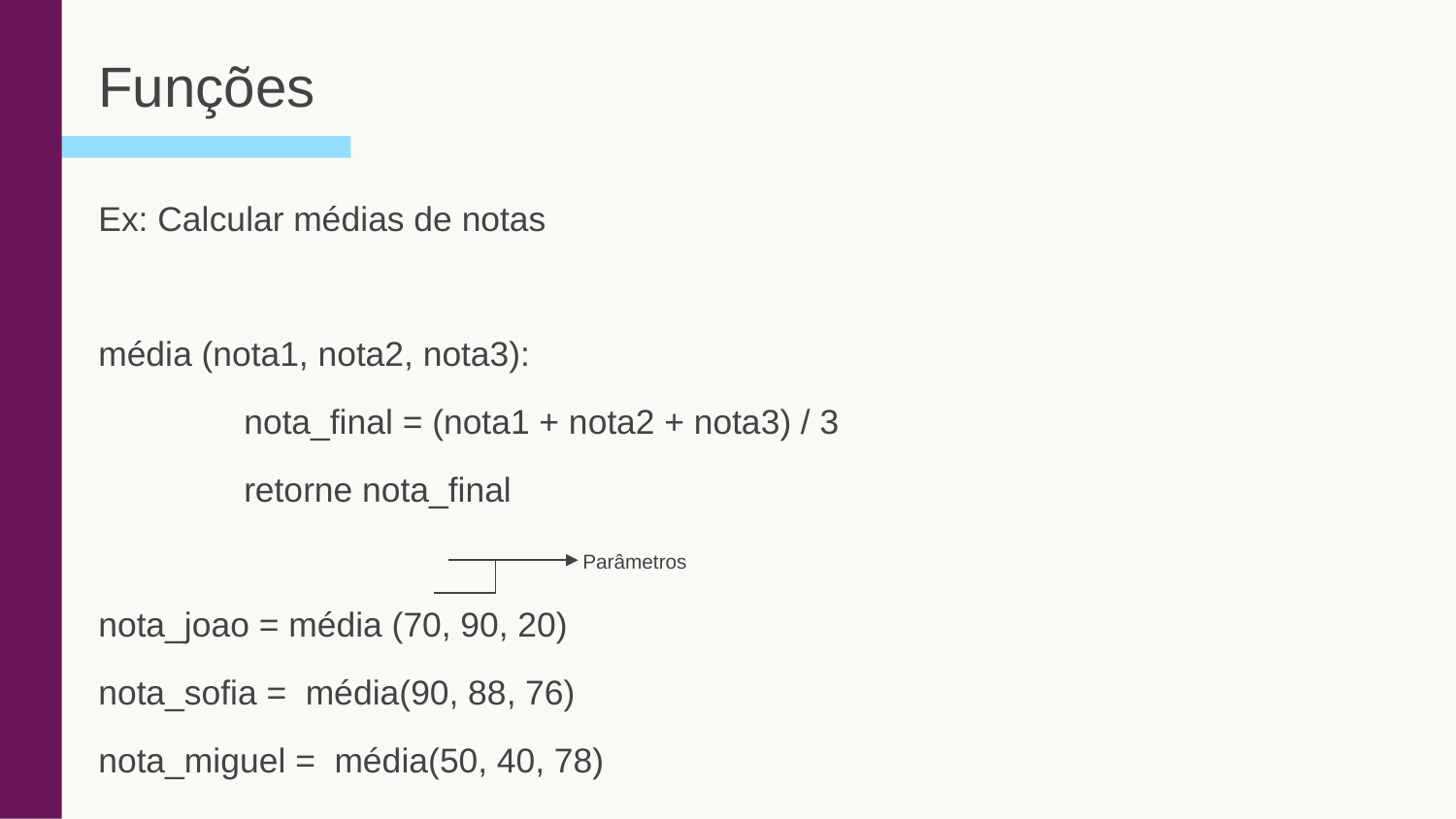

# Funções
Ex: Calcular médias de notas

média (nota1, nota2, nota3):
	nota_final = (nota1 + nota2 + nota3) / 3
	retorne nota_final

nota_joao = média (70, 90, 20)
nota_sofia =  média(90, 88, 76)
nota_miguel =  média(50, 40, 78)
Parâmetros